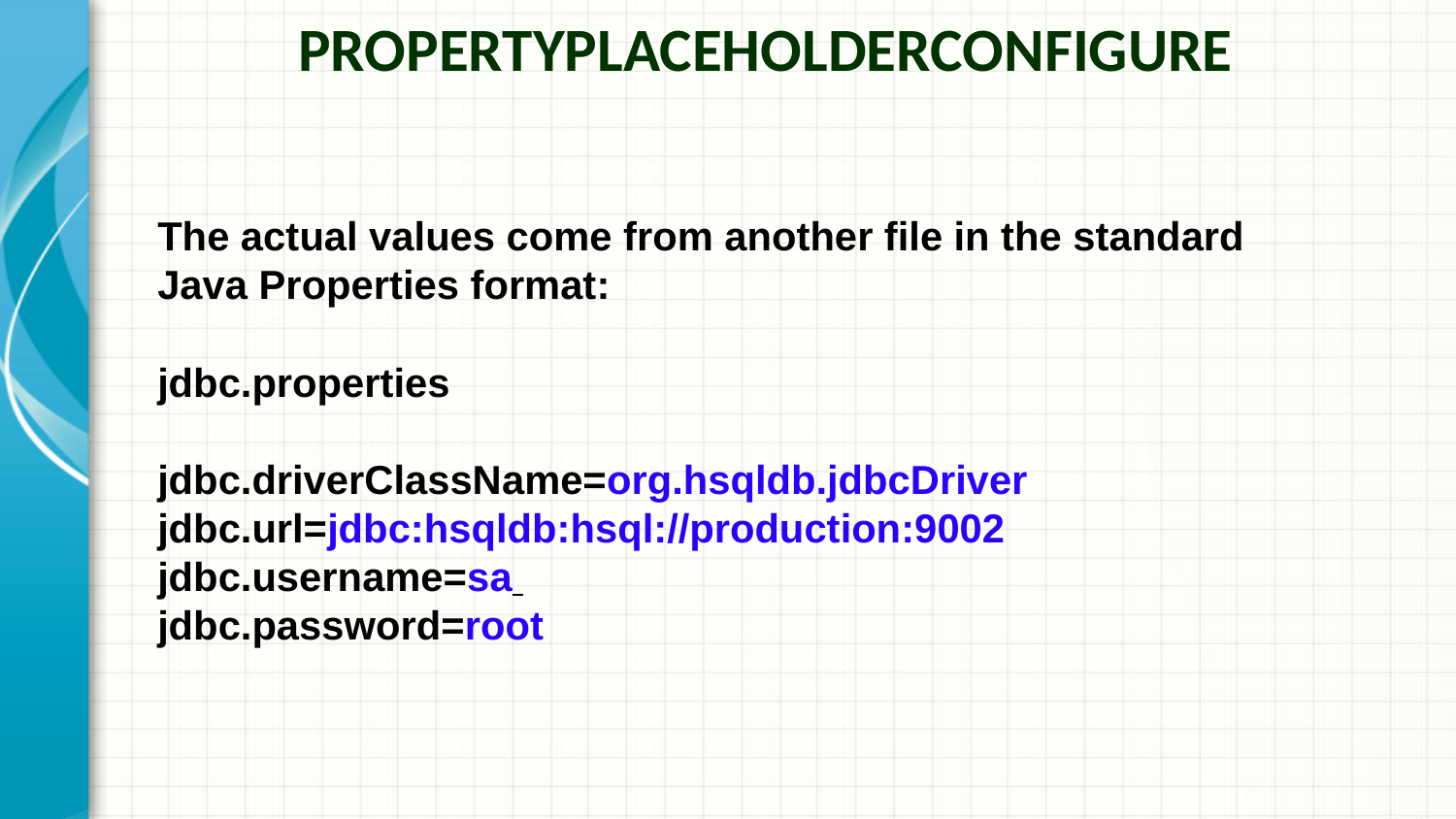

PropertyPlaceholderConfigure

The actual values come from another file in the standard Java Properties format:

jdbc.properties

jdbc.driverClassName=org.hsqldb.jdbcDriver
jdbc.url=jdbc:hsqldb:hsql://production:9002
jdbc.username=sa
jdbc.password=root